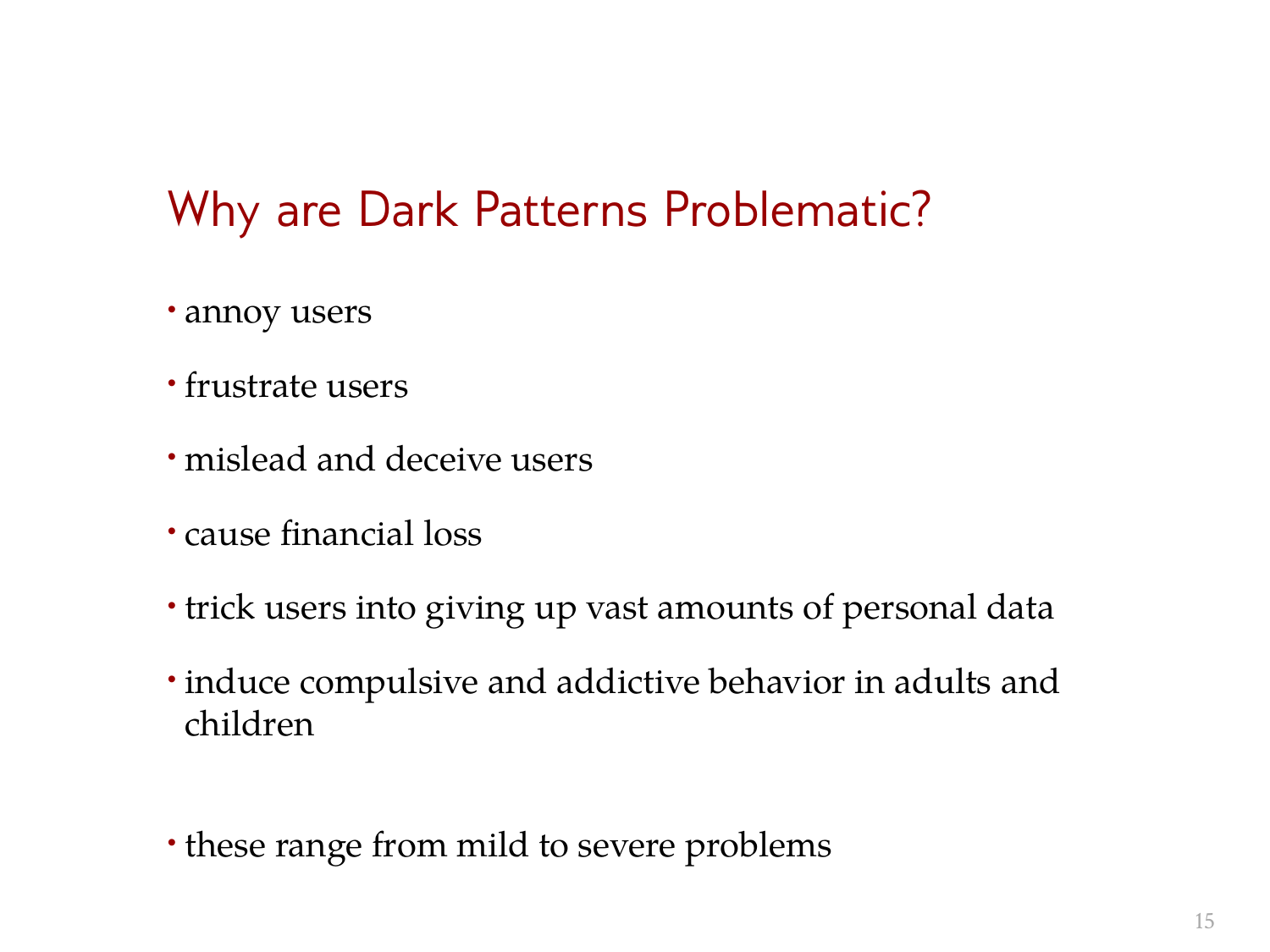

# Why are Dark Patterns Problematic?
annoy users
frustrate users
mislead and deceive users
cause financial loss
trick users into giving up vast amounts of personal data
induce compulsive and addictive behavior in adults and children

these range from mild to severe problems

15